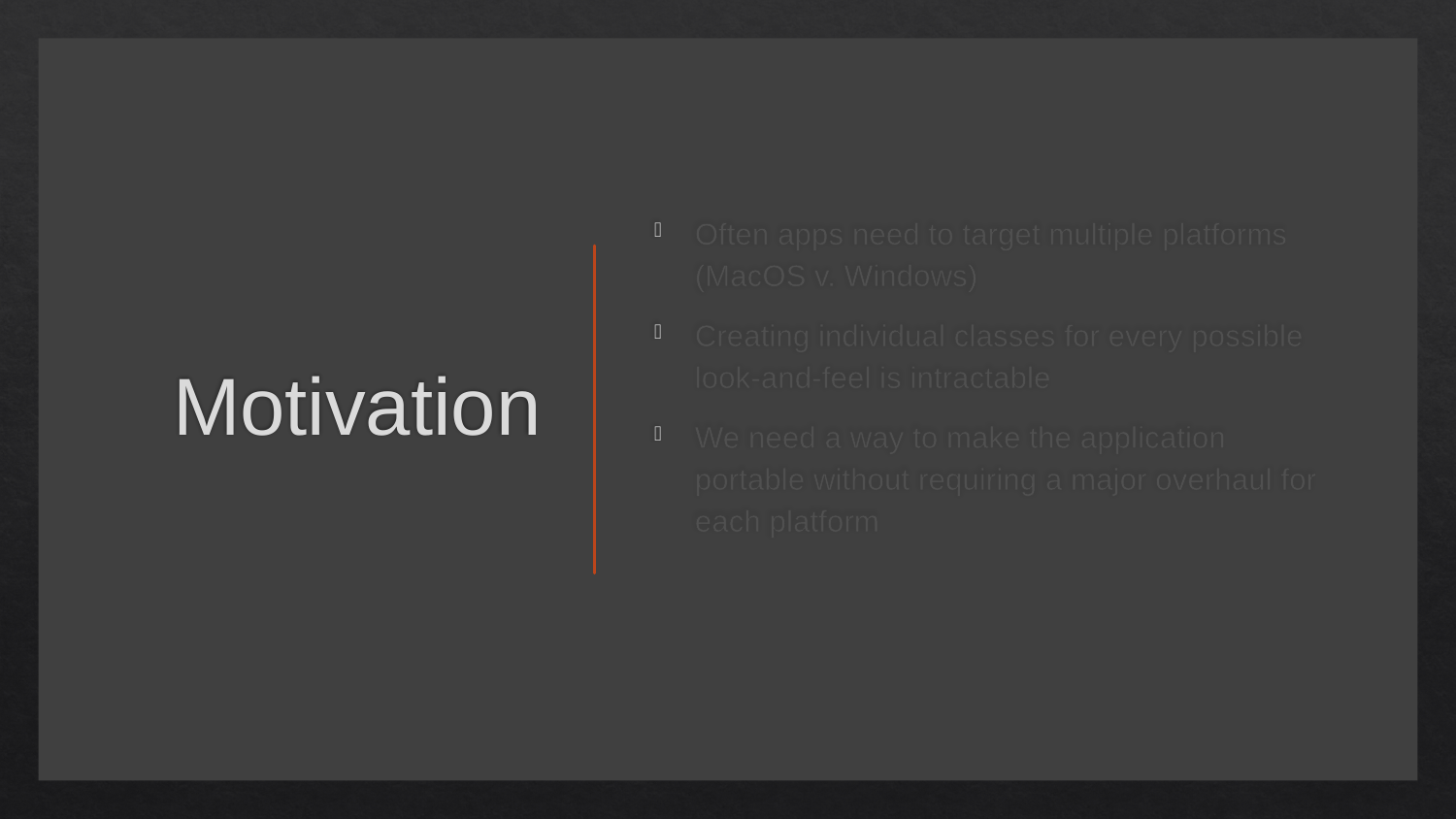

# Motivation
Often apps need to target multiple platforms (MacOS v. Windows)
Creating individual classes for every possible look-and-feel is intractable
We need a way to make the application portable without requiring a major overhaul for each platform